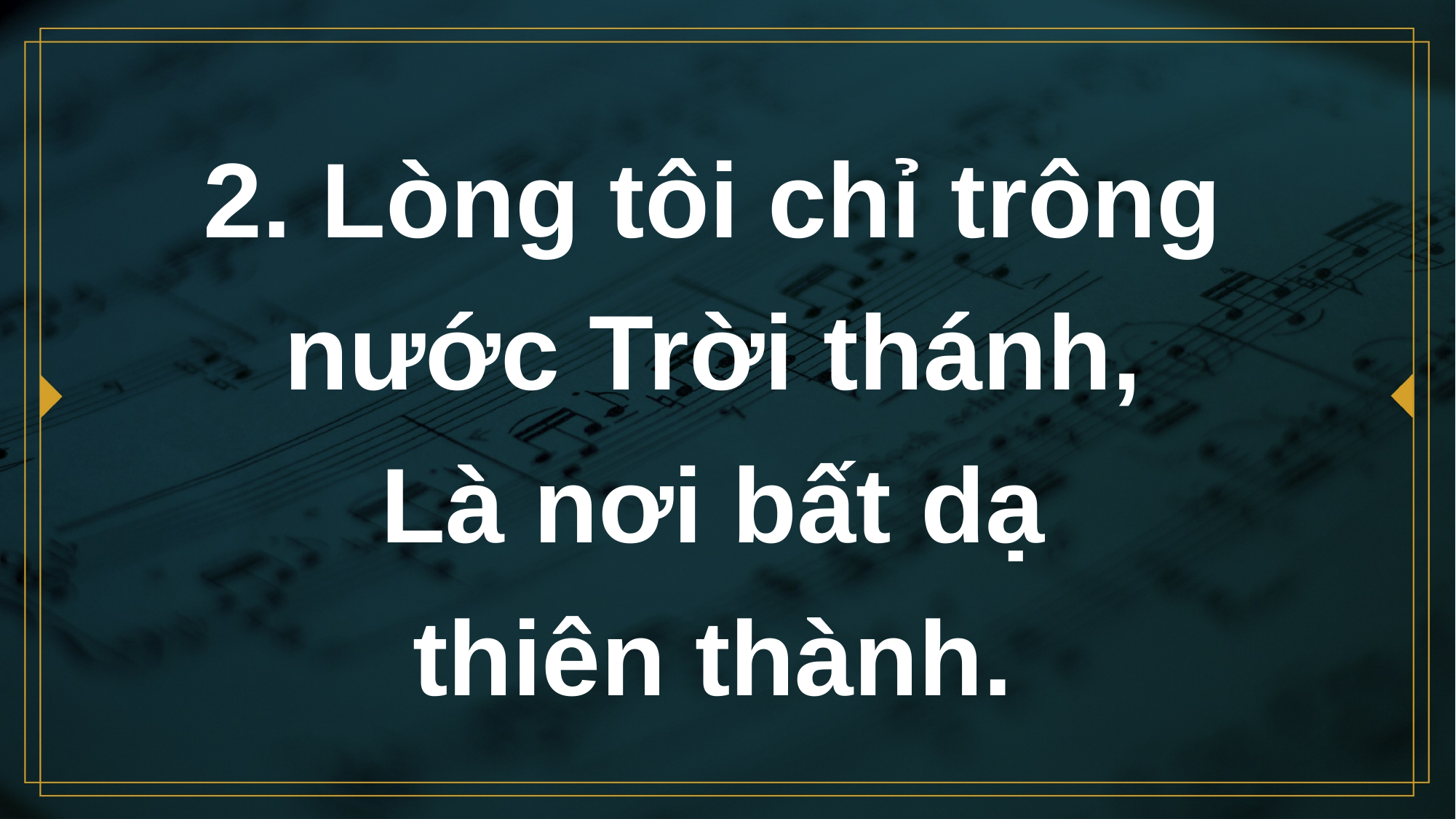

# 2. Lòng tôi chỉ trông nước Trời thánh, Là nơi bất dạ thiên thành.